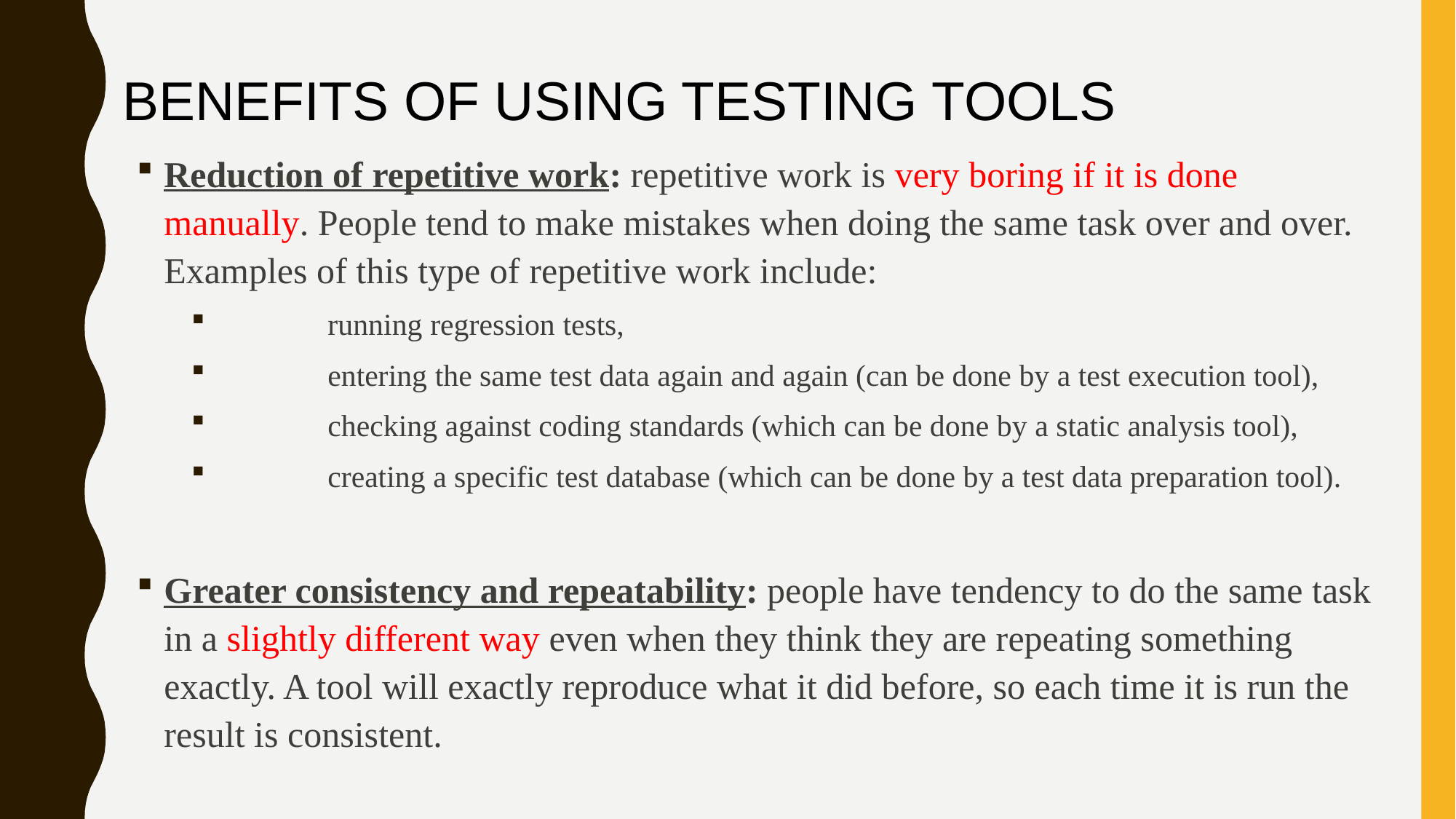

bEnefits of using testing tools
Reduction of repetitive work: repetitive work is very boring if it is done manually. People tend to make mistakes when doing the same task over and over.
Examples of this type of repetitive work include:
	running regression tests,
	entering the same test data again and again (can be done by a test execution tool),
	checking against coding standards (which can be done by a static analysis tool),
	creating a specific test database (which can be done by a test data preparation tool).

Greater consistency and repeatability: people have tendency to do the same task in a slightly different way even when they think they are repeating something exactly. A tool will exactly reproduce what it did before, so each time it is run the result is consistent.